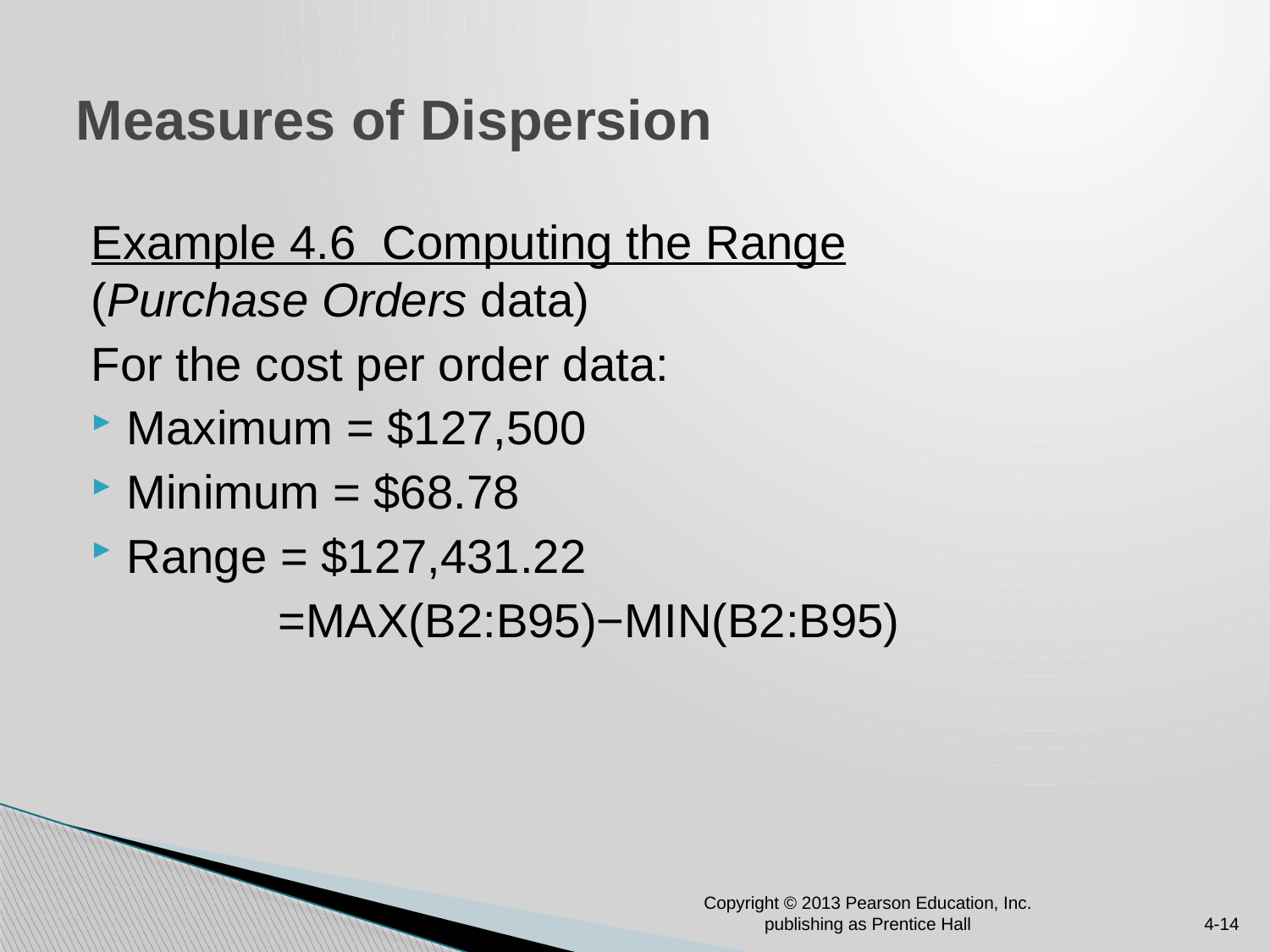

# Measures of Dispersion
Example 4.6  Computing the Range
(Purchase Orders data)
For the cost per order data:
Maximum = $127,500
Minimum = $68.78
Range = $127,431.22
              =MAX(B2:B95)−MIN(B2:B95)
Copyright © 2013 Pearson Education, Inc. publishing as Prentice Hall
4-14